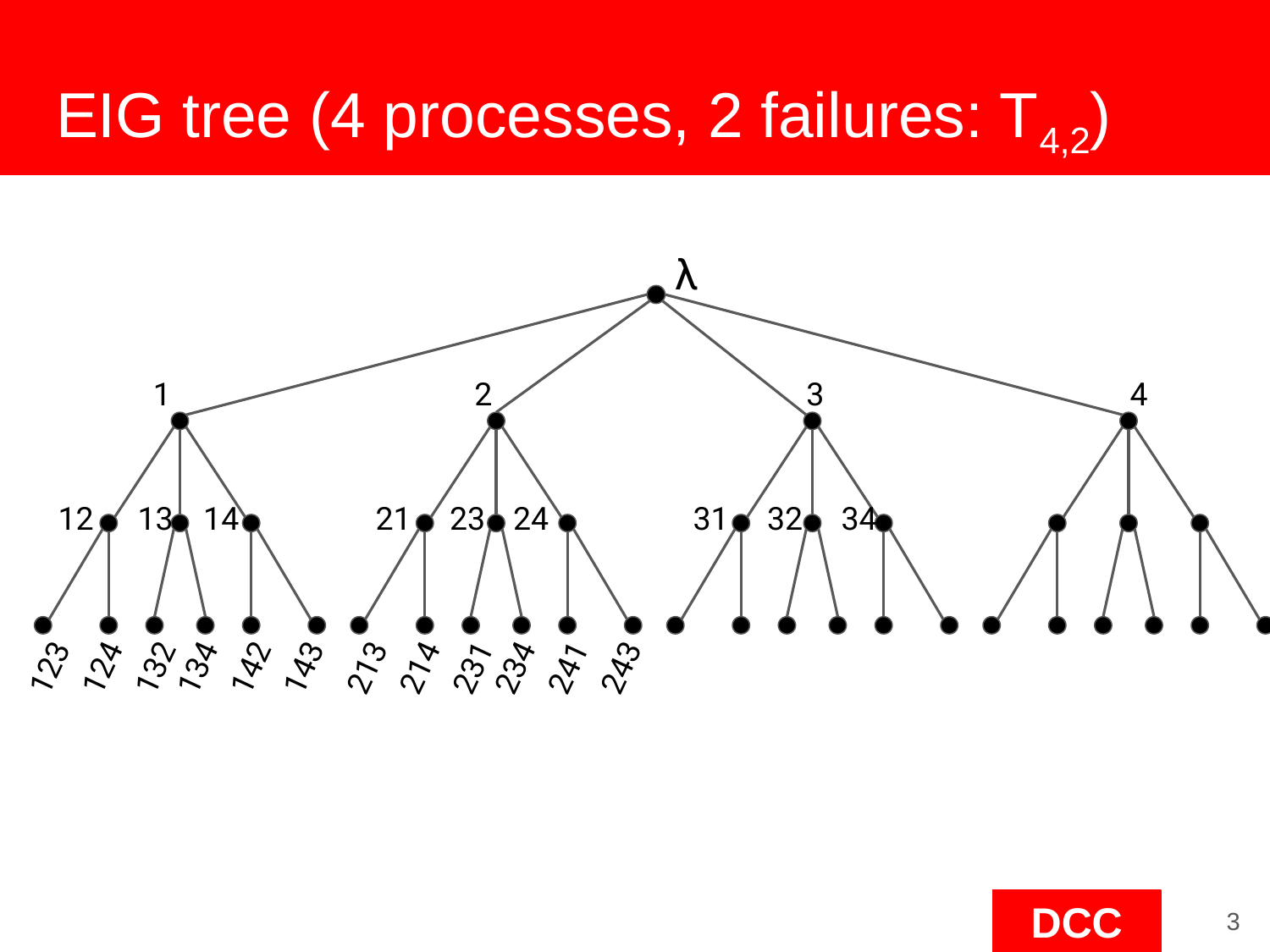

# EIG tree (4 processes, 2 failures: T4,2)
λ

1
2
3
4

12
13
14
21
23
24
31
32
34
123
124
132
134
142
143
213
214
231
234
241
243
3